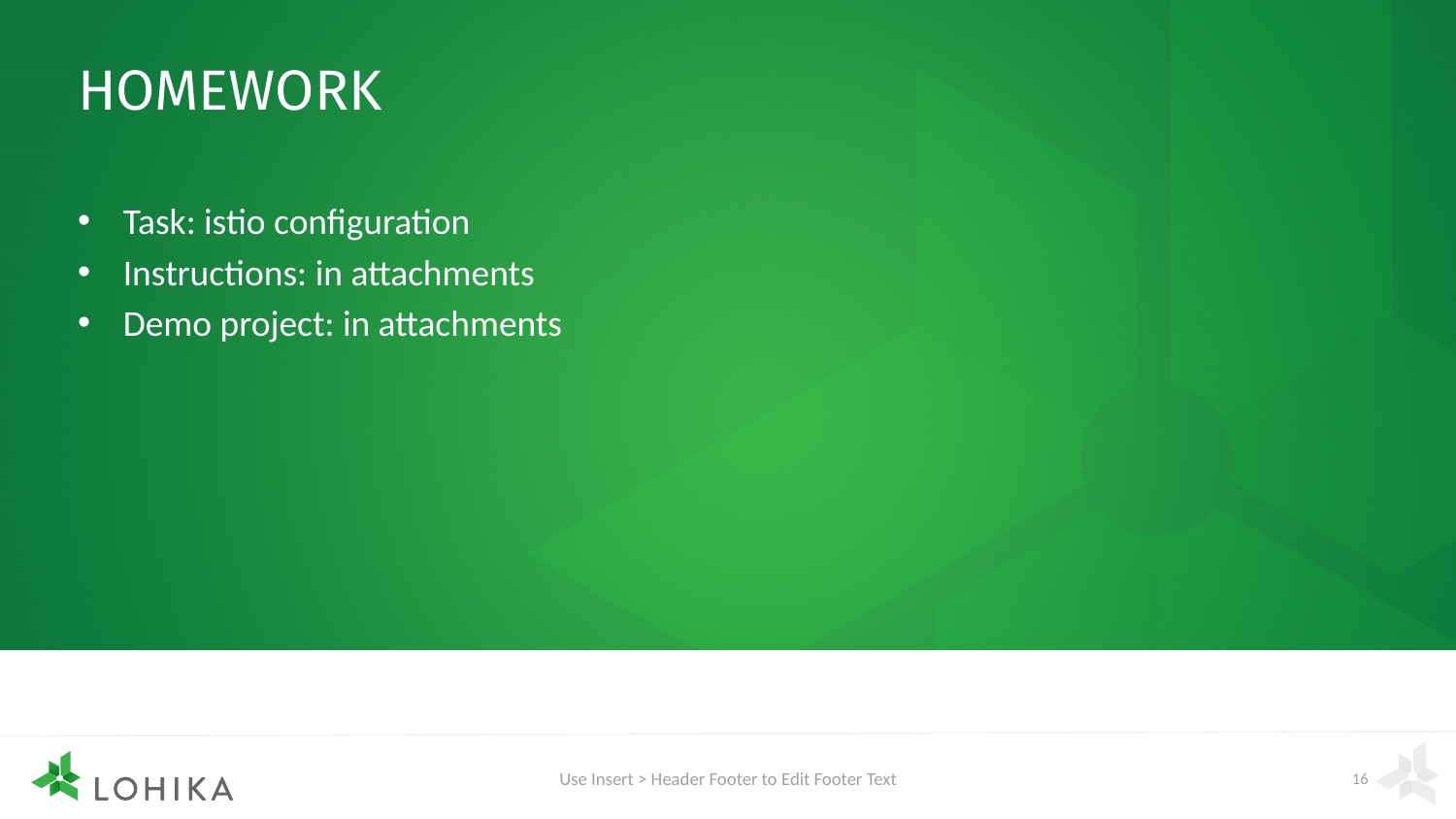

# Homework
Task: istio configuration
Instructions: in attachments
Demo project: in attachments

Use Insert > Header Footer to Edit Footer Text
16